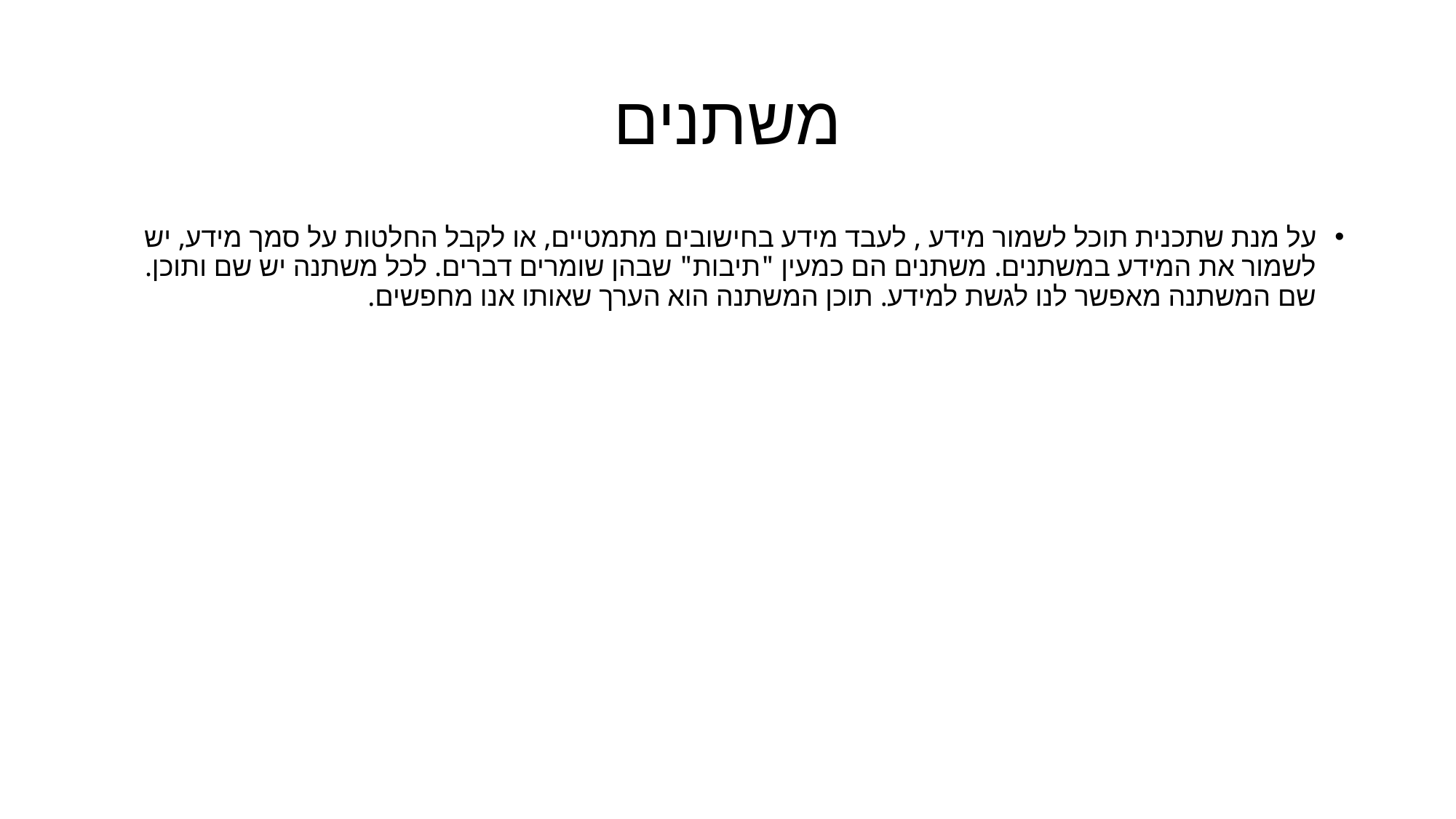

# משתנים
על מנת שתכנית תוכל לשמור מידע , לעבד מידע בחישובים מתמטיים, או לקבל החלטות על סמך מידע, יש לשמור את המידע במשתנים. משתנים הם כמעין "תיבות" שבהן שומרים דברים. לכל משתנה יש שם ותוכן. שם המשתנה מאפשר לנו לגשת למידע. תוכן המשתנה הוא הערך שאותו אנו מחפשים.